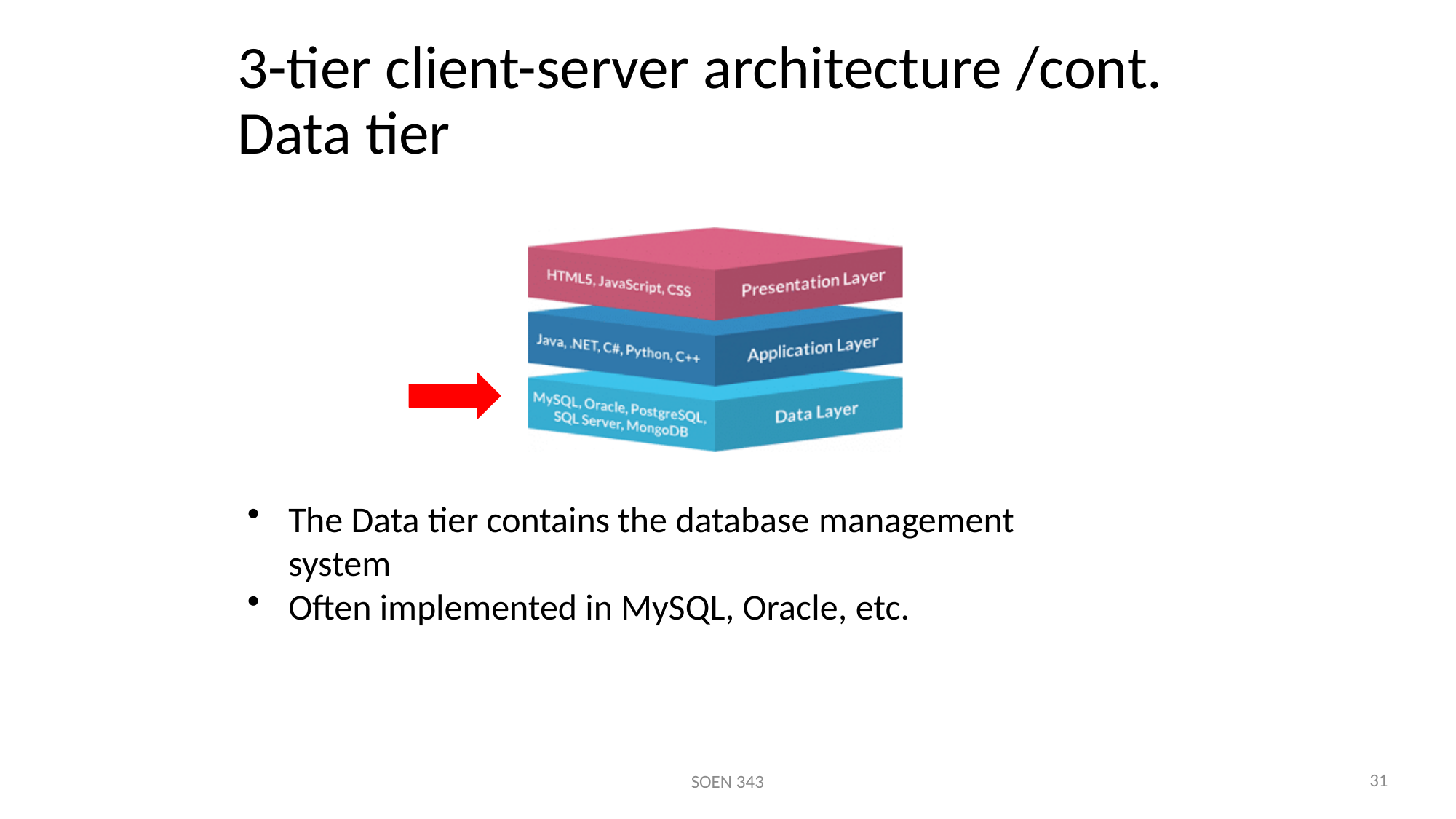

# 3-tier client-server architecture /cont.
Data tier

The Data tier contains the database management system
Often implemented in MySQL, Oracle, etc.
SOEN 343
31